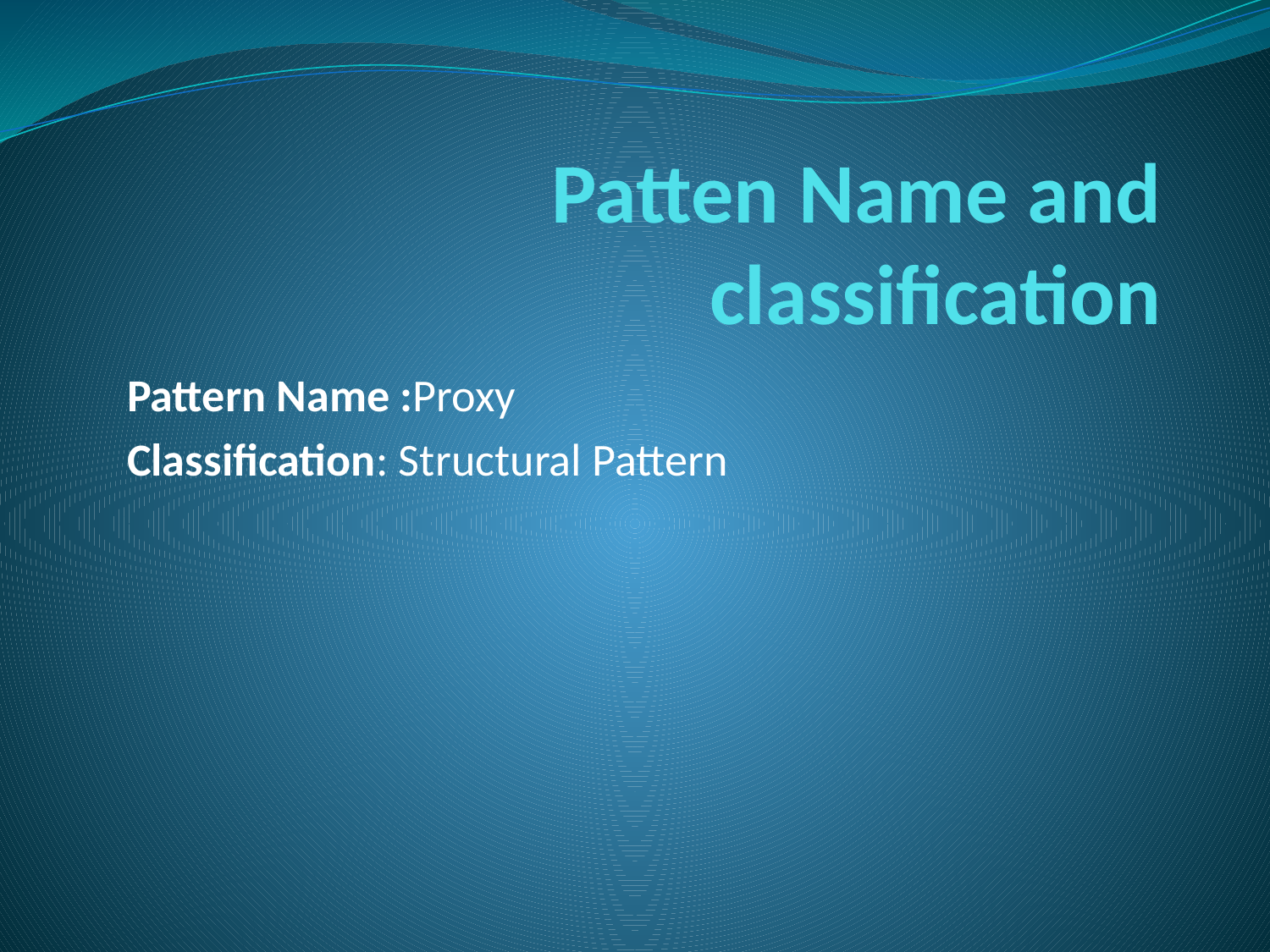

# Patten Name and classification
Pattern Name :Proxy
Classification: Structural Pattern